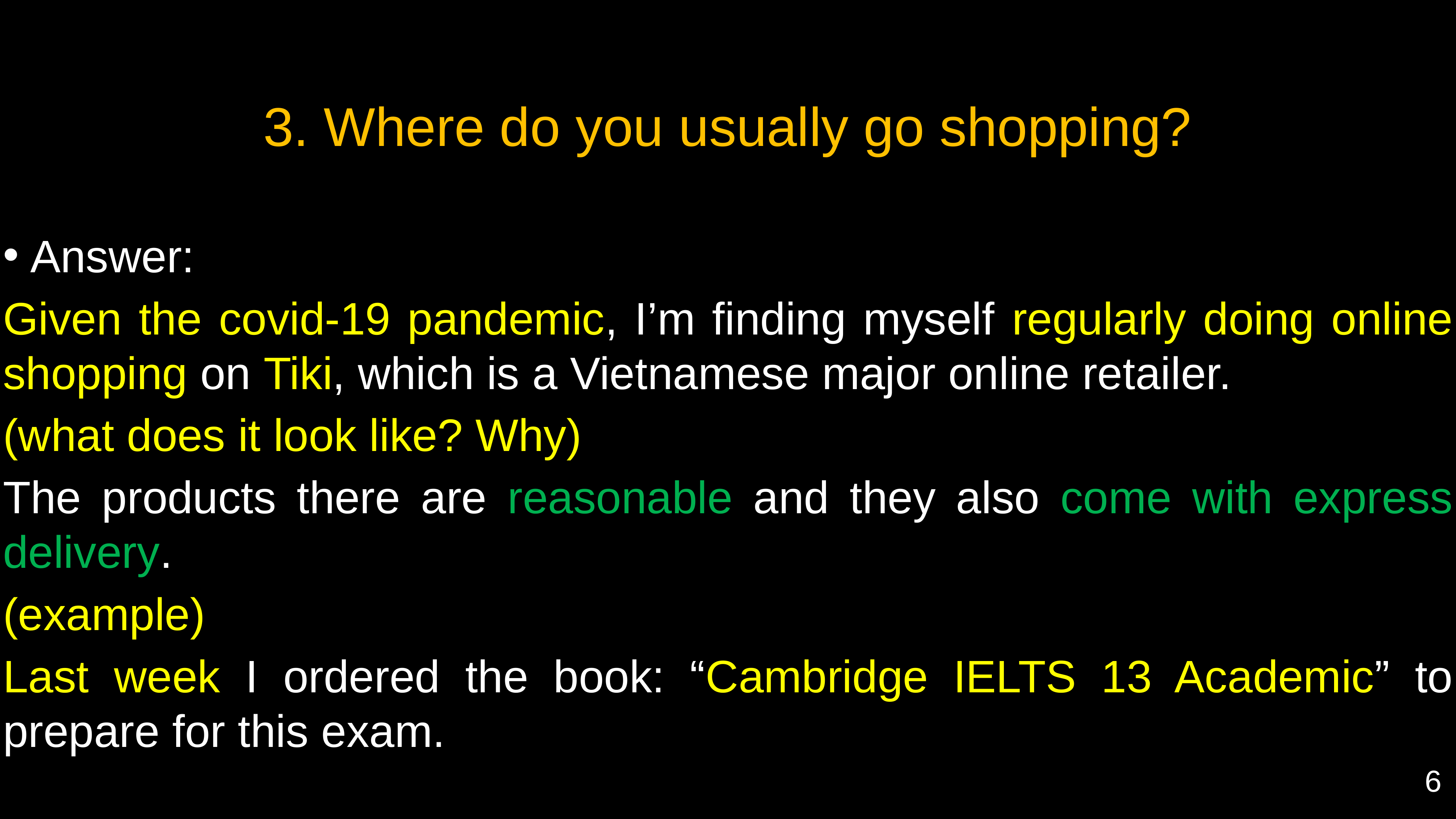

3. Where do you usually go shopping?

Answer:
Given the covid-19 pandemic, I’m finding myself regularly doing online shopping on Tiki, which is a Vietnamese major online retailer.
(what does it look like? Why)
The products there are reasonable and they also come with express delivery.
(example)
Last week I ordered the book: “Cambridge IELTS 13 Academic” to prepare for this exam.

6